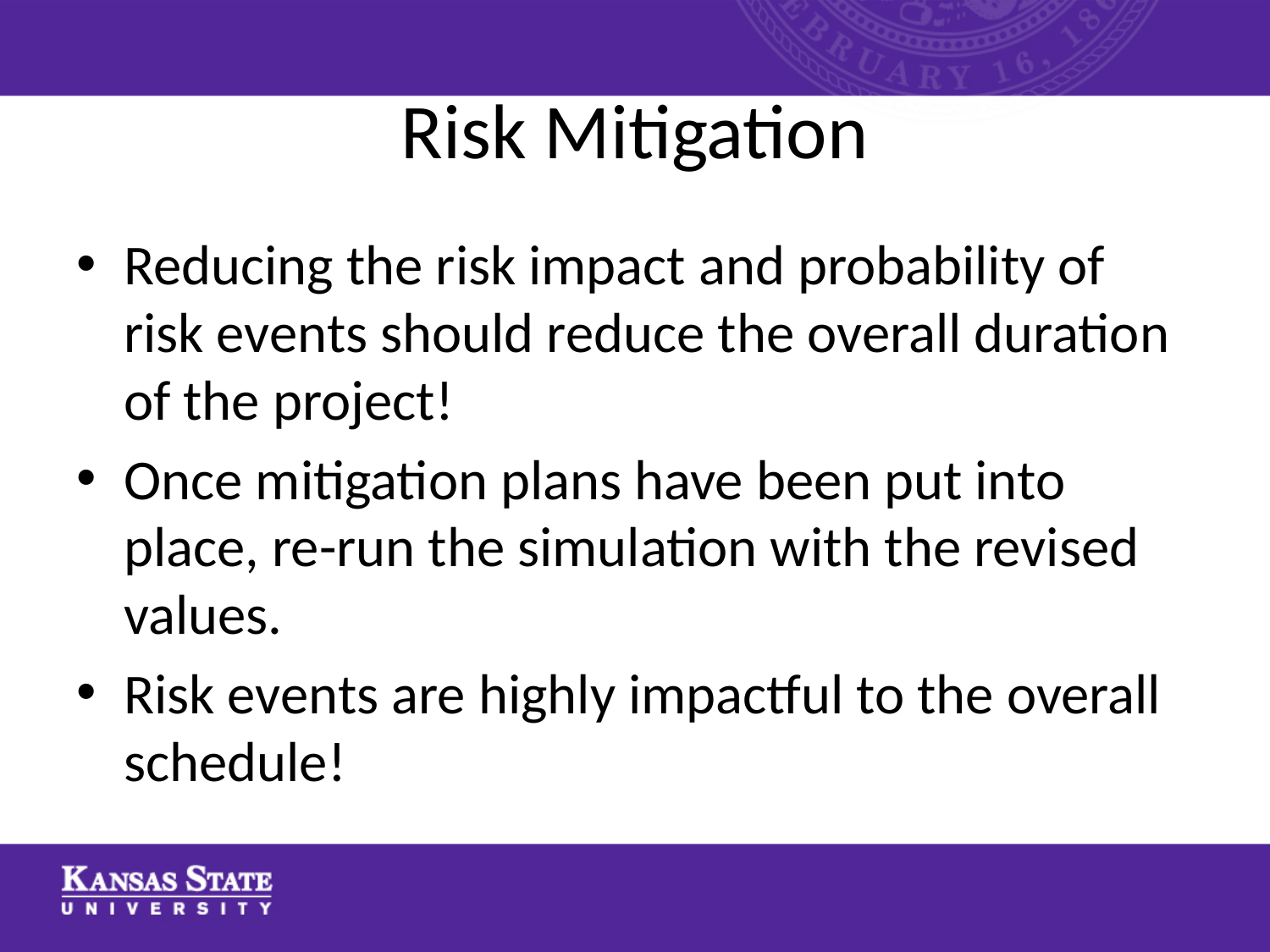

# Risk Mitigation
Reducing the risk impact and probability of risk events should reduce the overall duration of the project!
Once mitigation plans have been put into place, re-run the simulation with the revised values.
Risk events are highly impactful to the overall schedule!